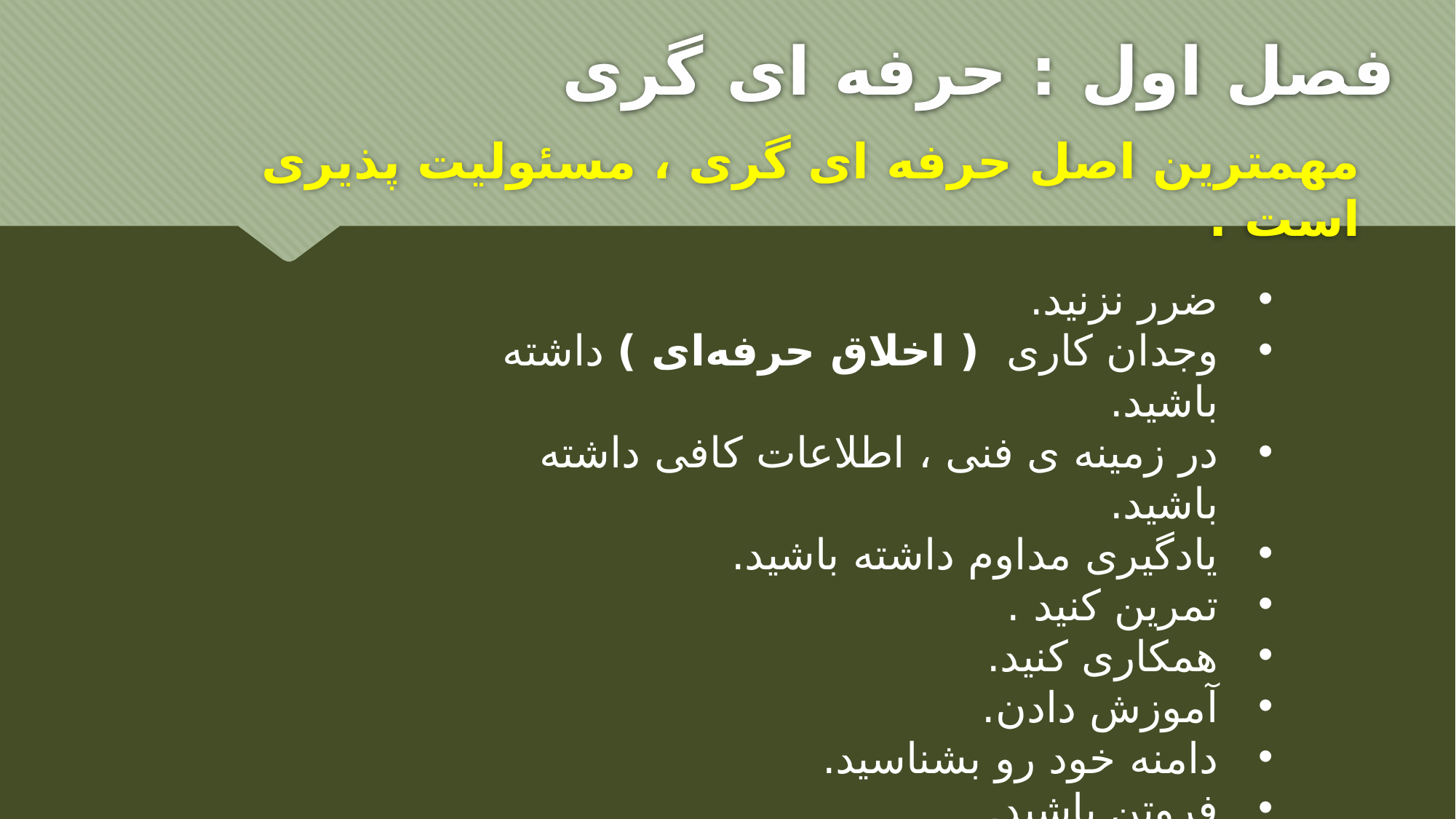

# فصل اول : حرفه ای گری
مهمترین اصل حرفه ای گری ، مسئولیت پذیری است .
ضرر نزنید.
وجدان کاری  ( اخلاق حرفه‌ای ) داشته باشید.
در زمینه ی فنی ، اطلاعات کافی داشته باشید.
یادگیری مداوم داشته باشید.
تمرین کنید .
همکاری کنید.
آموزش دادن.
دامنه خود رو بشناسید.
فروتن باشید.